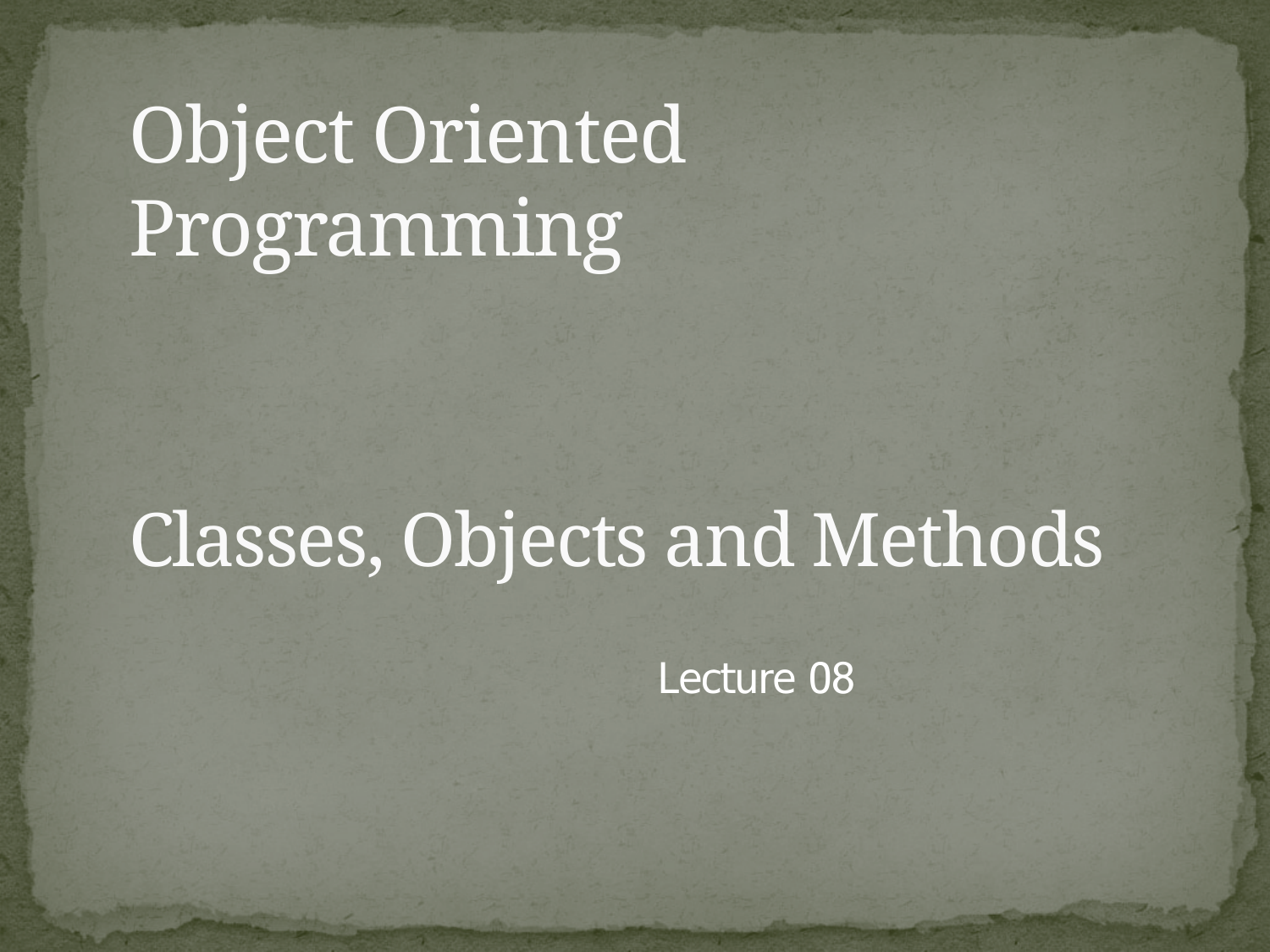

Object Oriented Programming
Classes, Objects and Methods
Lecture 08